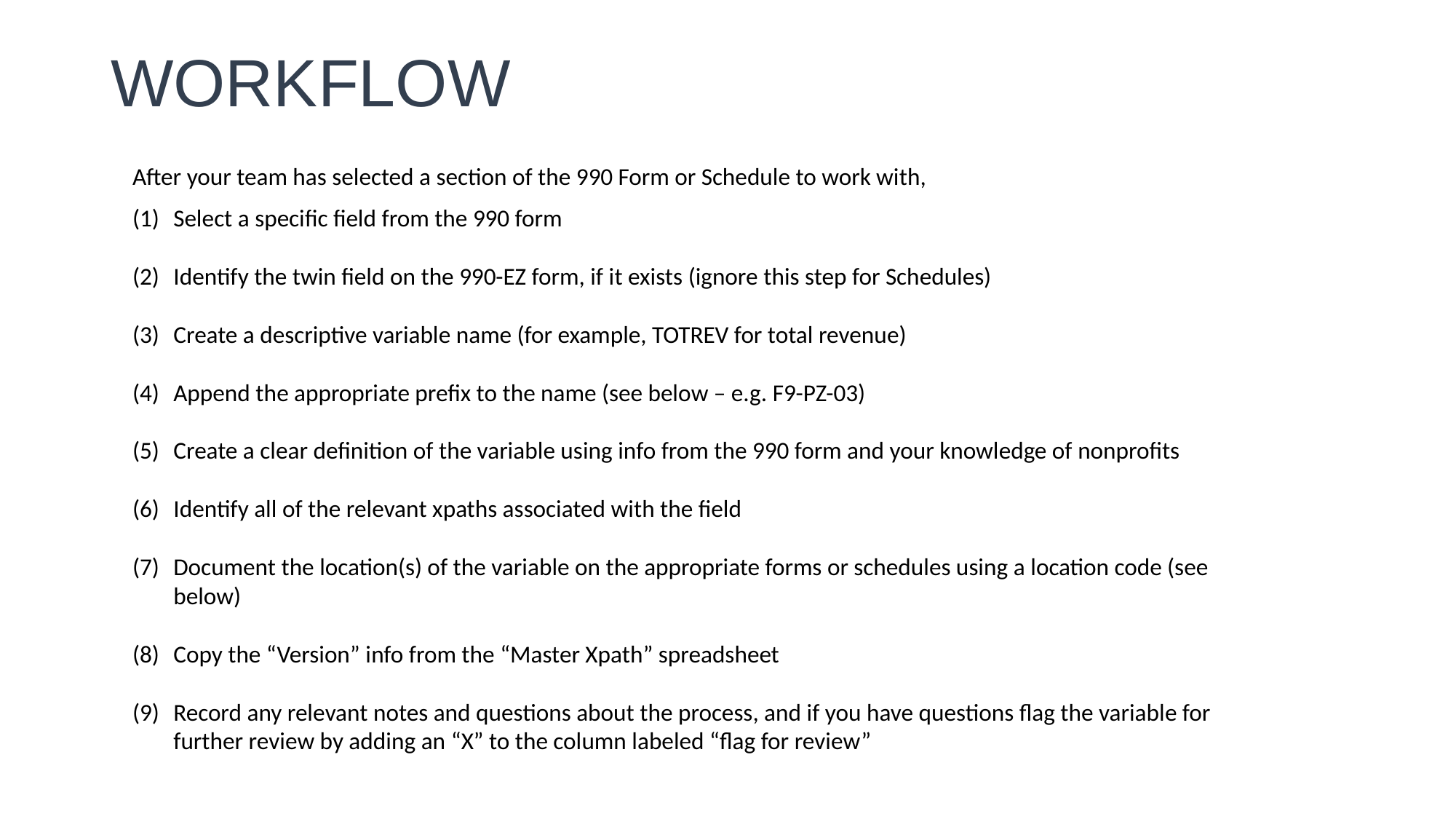

Workflow
After your team has selected a section of the 990 Form or Schedule to work with,
Select a specific field from the 990 form
Identify the twin field on the 990-EZ form, if it exists (ignore this step for Schedules)
Create a descriptive variable name (for example, TOTREV for total revenue)
Append the appropriate prefix to the name (see below – e.g. F9-PZ-03)
Create a clear definition of the variable using info from the 990 form and your knowledge of nonprofits
Identify all of the relevant xpaths associated with the field
Document the location(s) of the variable on the appropriate forms or schedules using a location code (see below)
Copy the “Version” info from the “Master Xpath” spreadsheet
Record any relevant notes and questions about the process, and if you have questions flag the variable for further review by adding an “X” to the column labeled “flag for review”